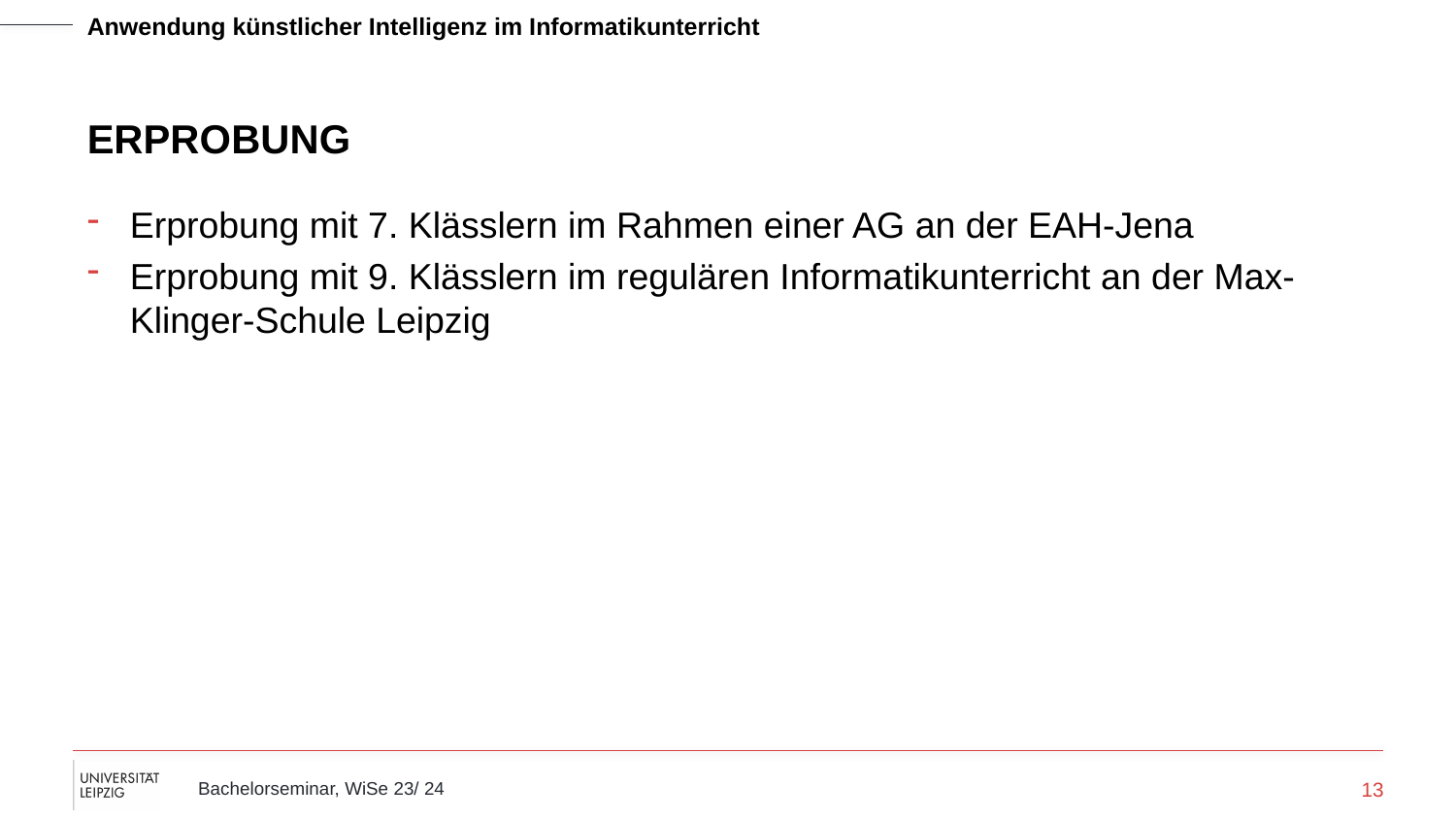

# Erprobung
Erprobung mit 7. Klässlern im Rahmen einer AG an der EAH-Jena
Erprobung mit 9. Klässlern im regulären Informatikunterricht an der Max-Klinger-Schule Leipzig

13